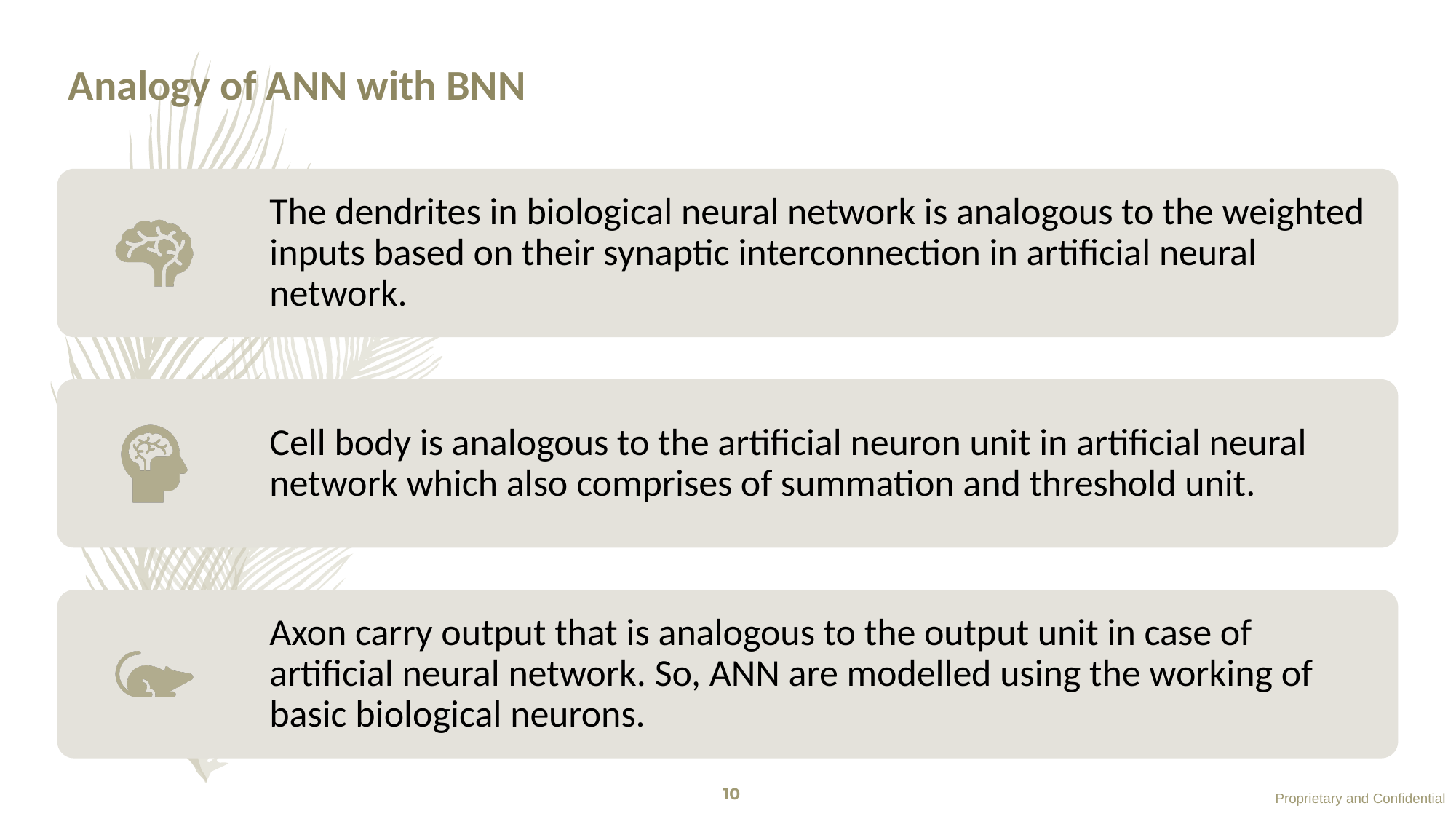

# Analogy of ANN with BNN
The dendrites in biological neural network is analogous to the weighted inputs based on their synaptic interconnection in artificial neural network.
Cell body is analogous to the artificial neuron unit in artificial neural network which also comprises of summation and threshold unit.
Axon carry output that is analogous to the output unit in case of artificial neural network. So, ANN are modelled using the working of basic biological neurons.
10
Proprietary and Confidential